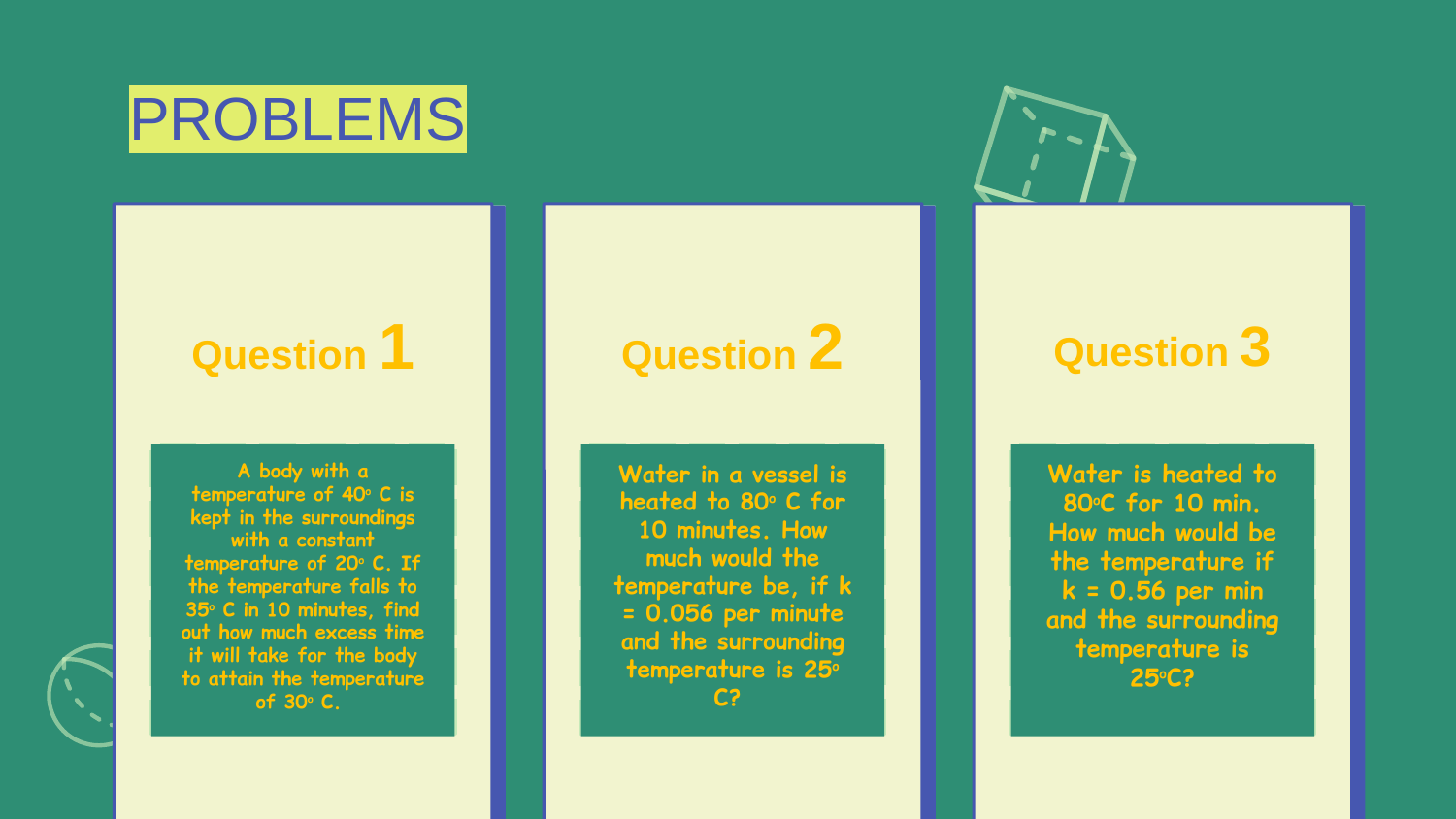

PROBLEMS
Question 3
# Question 1
Question 2
A body with a temperature of 40o C is kept in the surroundings with a constant temperature of 20o C. If the temperature falls to 35o C in 10 minutes, find out how much excess time it will take for the body to attain the temperature of 30o C.
Water in a vessel is heated to 80o C for 10 minutes. How much would the temperature be, if k = 0.056 per minute and the surrounding temperature is 25o C?
Water is heated to 80oC for 10 min. How much would be the temperature if k = 0.56 per min and the surrounding temperature is 25oC?